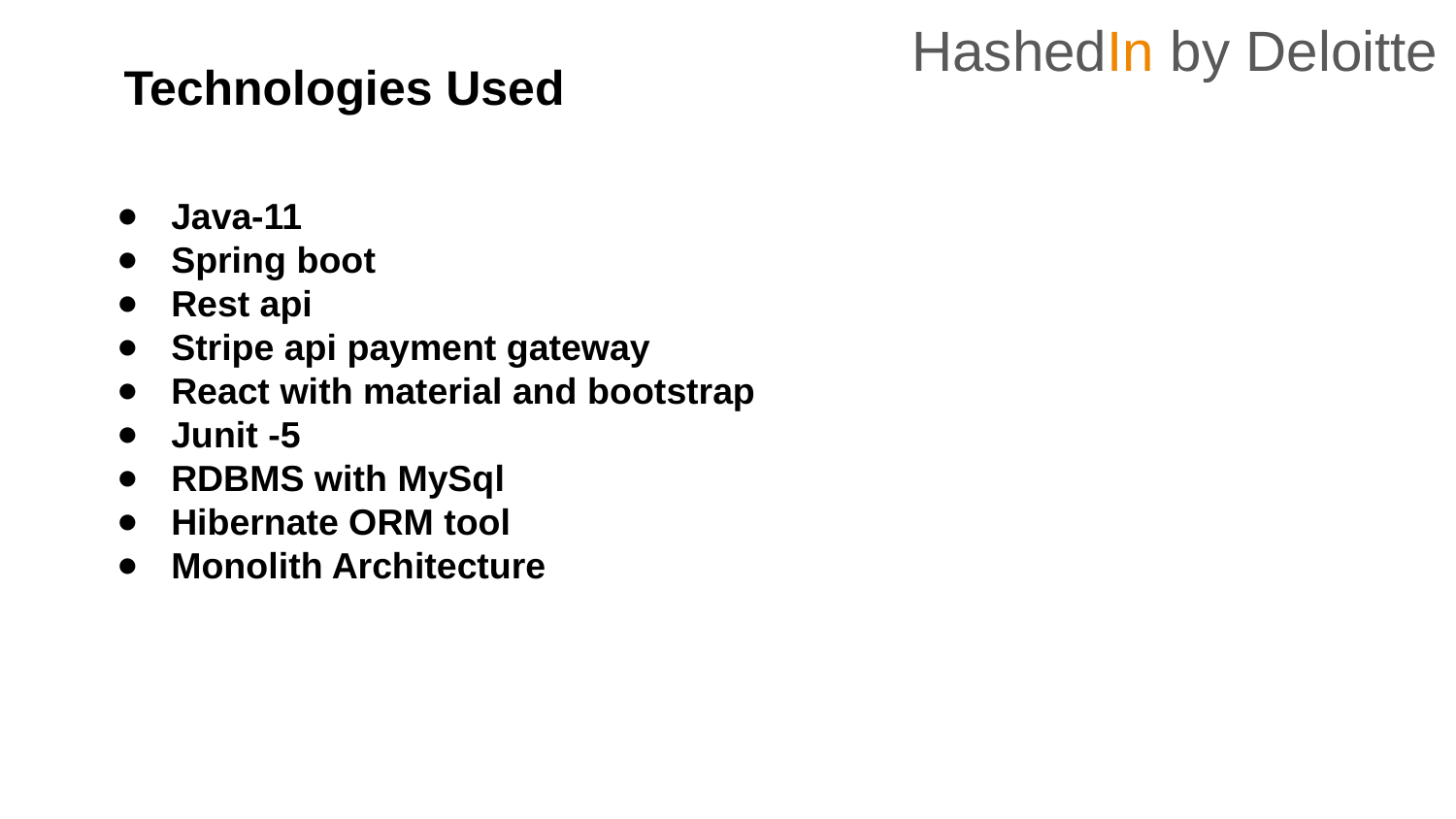

HashedIn by Deloitte
Technologies Used
Java-11
Spring boot
Rest api
Stripe api payment gateway
React with material and bootstrap
Junit -5
RDBMS with MySql
Hibernate ORM tool
Monolith Architecture